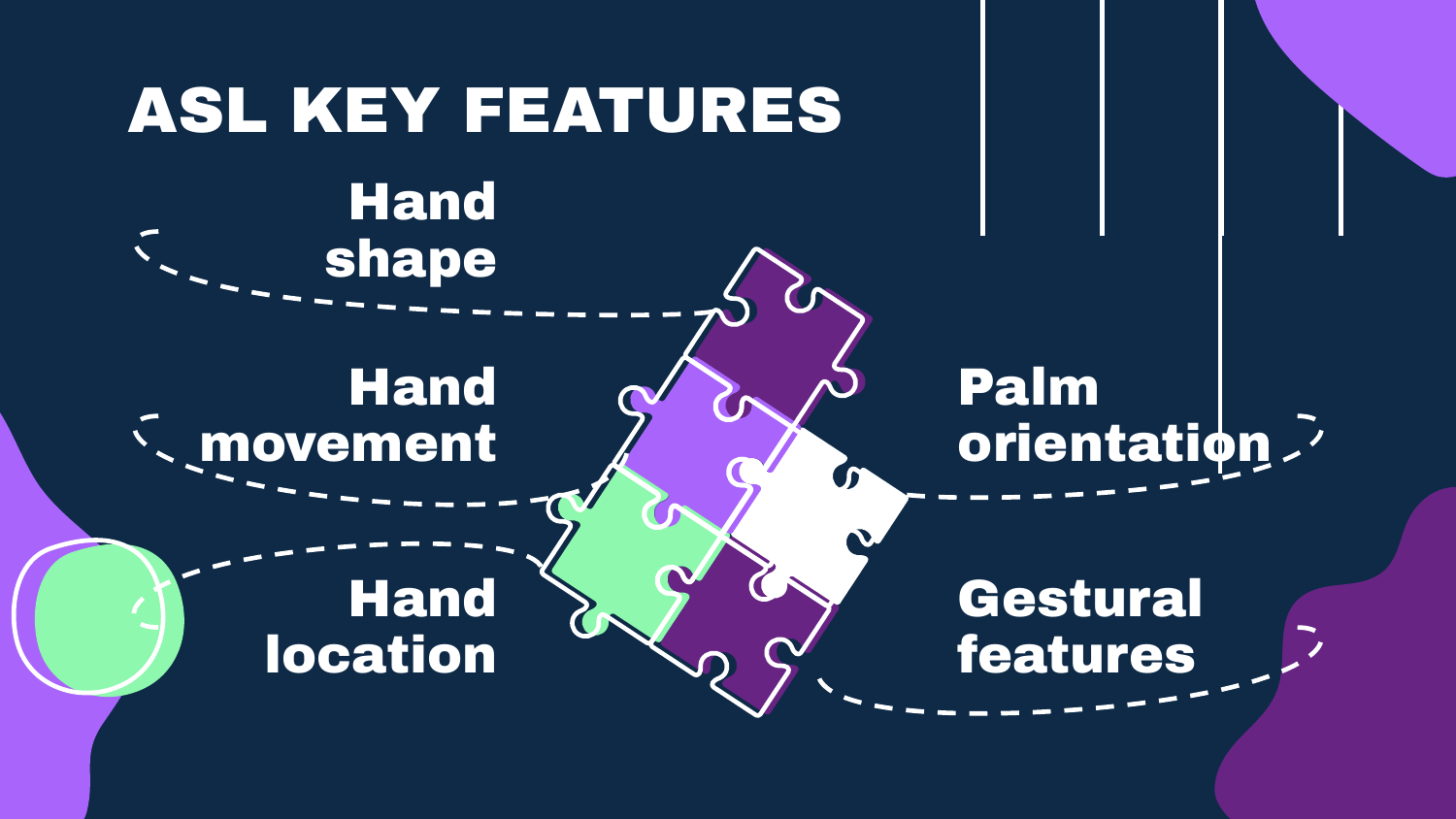

# ASL KEY FEATURES
Hand shape

Hand movement
Palm orientation

Hand location
Gestural features